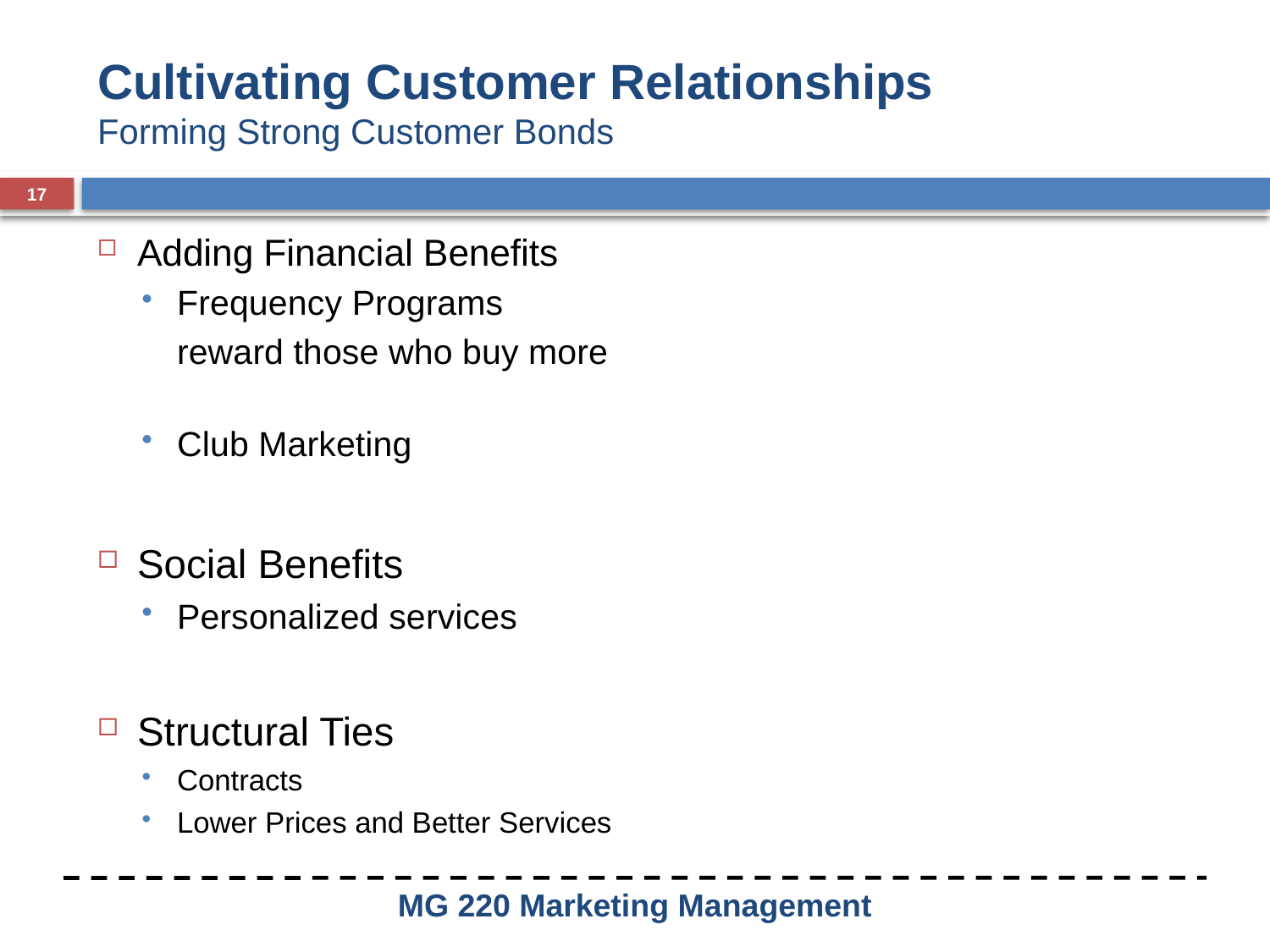

# Cultivating Customer Relationships Forming Strong Customer Bonds
17
Adding Financial Benefits
Frequency Programs
	reward those who buy more

Club Marketing

Social Benefits
Personalized services

Structural Ties
Contracts
Lower Prices and Better Services
17
MG 220 Marketing Management